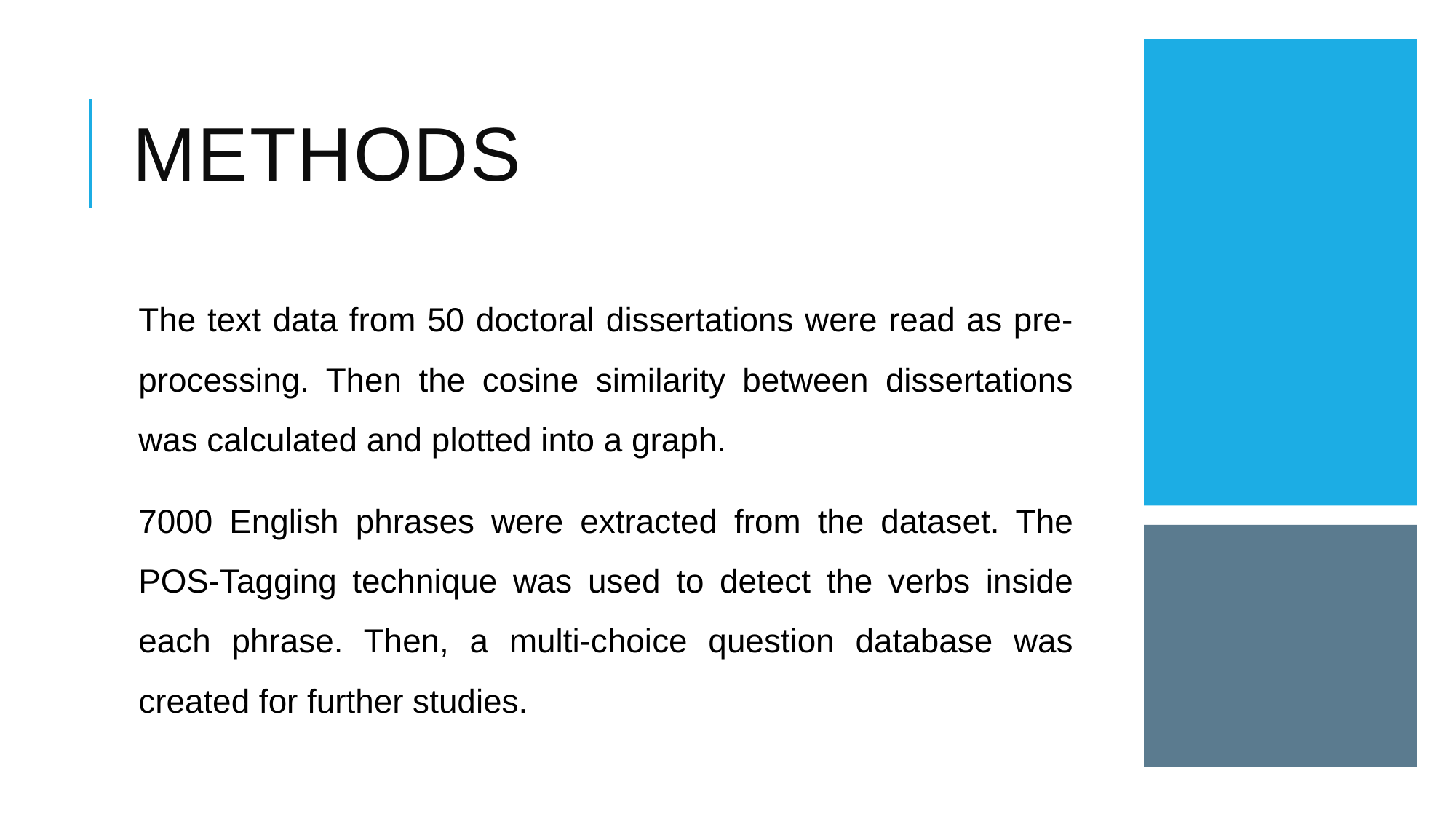

# Methods
The text data from 50 doctoral dissertations were read as pre-processing. Then the cosine similarity between dissertations was calculated and plotted into a graph.
7000 English phrases were extracted from the dataset. The POS-Tagging technique was used to detect the verbs inside each phrase. Then, a multi-choice question database was created for further studies.